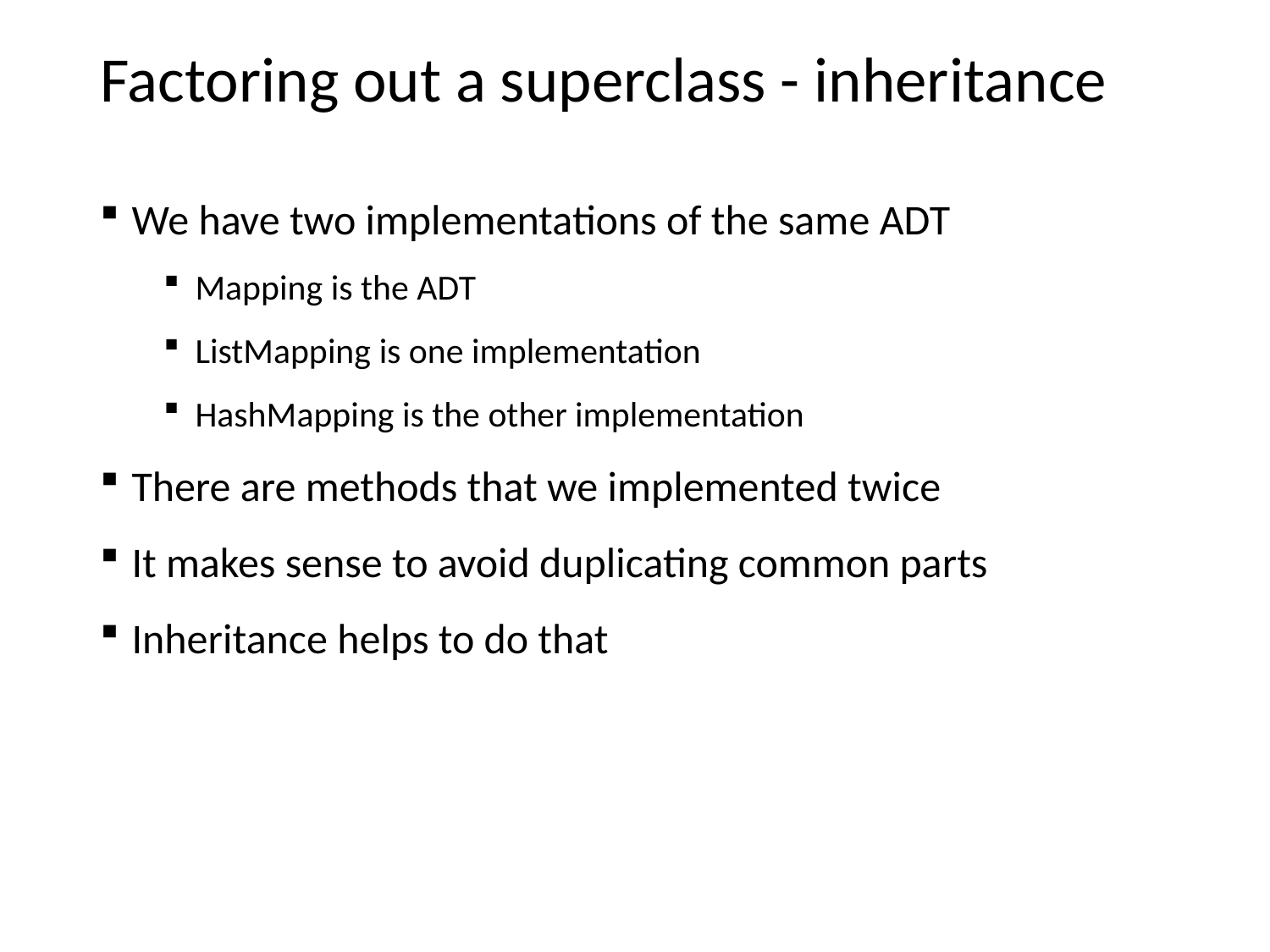

# Factoring out a superclass - inheritance
We have two implementations of the same ADT
Mapping is the ADT
ListMapping is one implementation
HashMapping is the other implementation
There are methods that we implemented twice
It makes sense to avoid duplicating common parts
Inheritance helps to do that